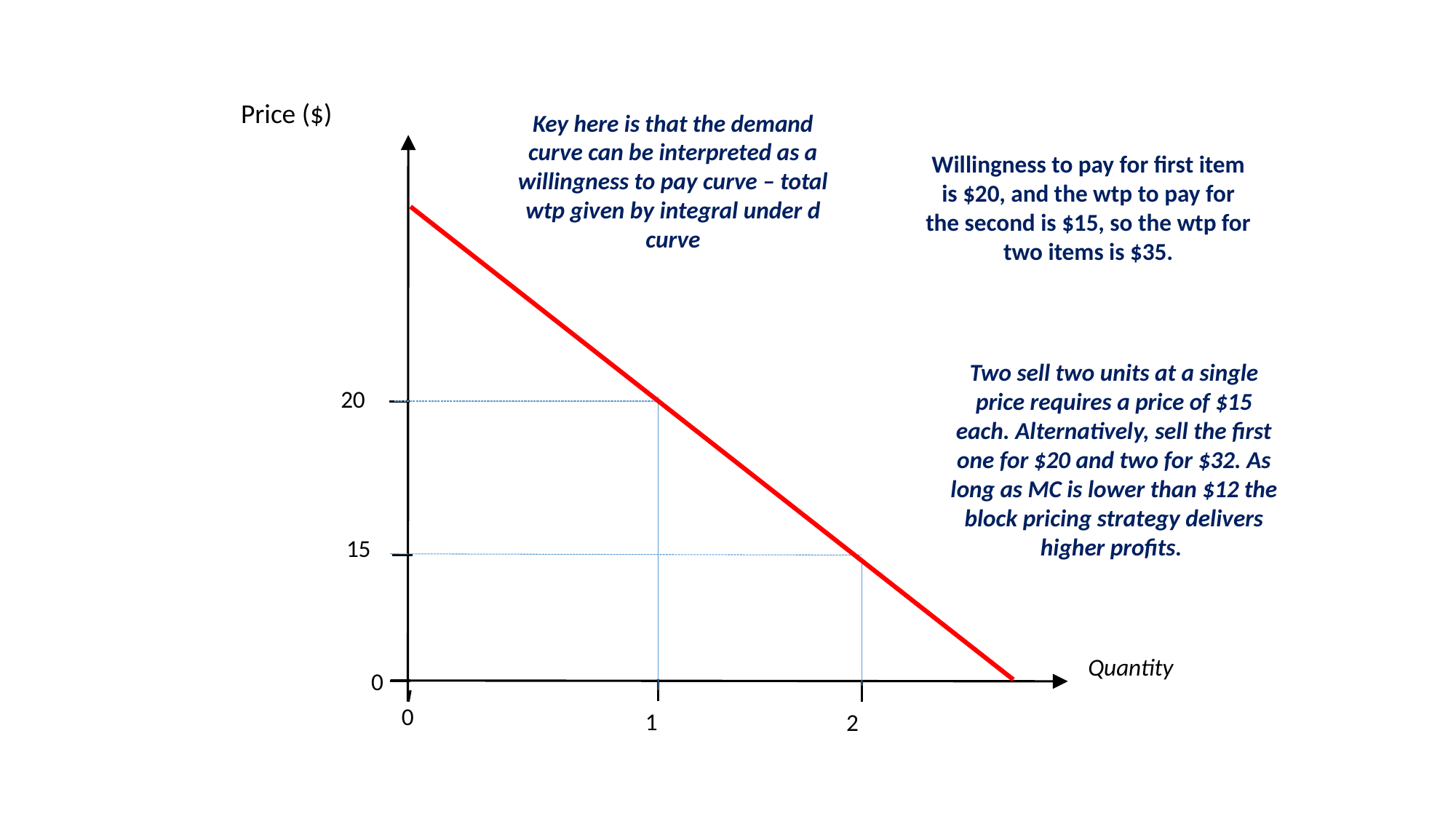

Price ($)
Key here is that the demand curve can be interpreted as a willingness to pay curve – total wtp given by integral under d curve
Willingness to pay for first item is $20, and the wtp to pay for the second is $15, so the wtp for two items is $35.
Two sell two units at a single price requires a price of $15 each. Alternatively, sell the first one for $20 and two for $32. As long as MC is lower than $12 the block pricing strategy delivers higher profits.
20
15
Quantity
0
0
1
2